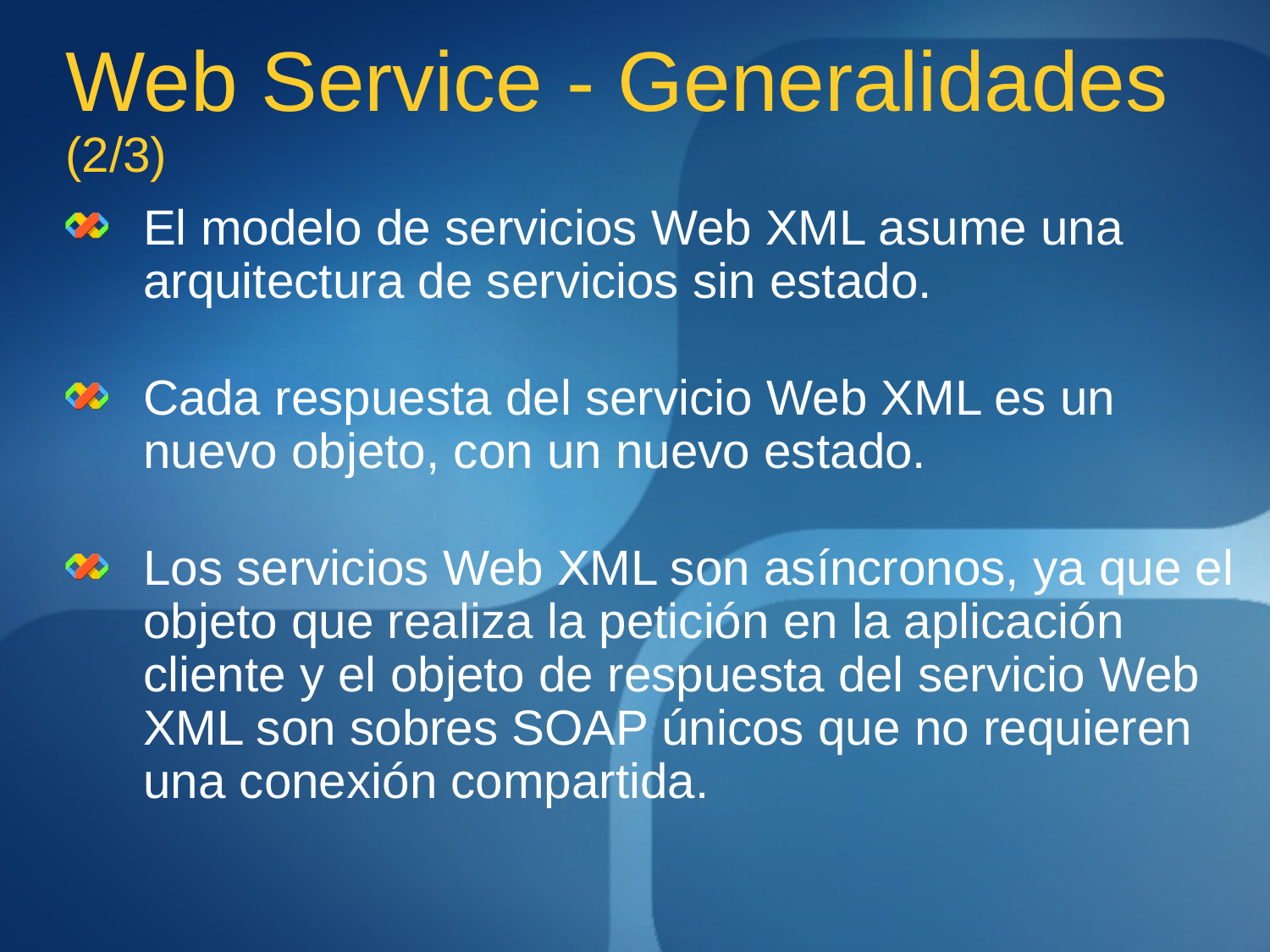

# Web Service - Generalidades (2/3)
El modelo de servicios Web XML asume una arquitectura de servicios sin estado.

Cada respuesta del servicio Web XML es un nuevo objeto, con un nuevo estado.

Los servicios Web XML son asíncronos, ya que el objeto que realiza la petición en la aplicación cliente y el objeto de respuesta del servicio Web XML son sobres SOAP únicos que no requieren una conexión compartida.